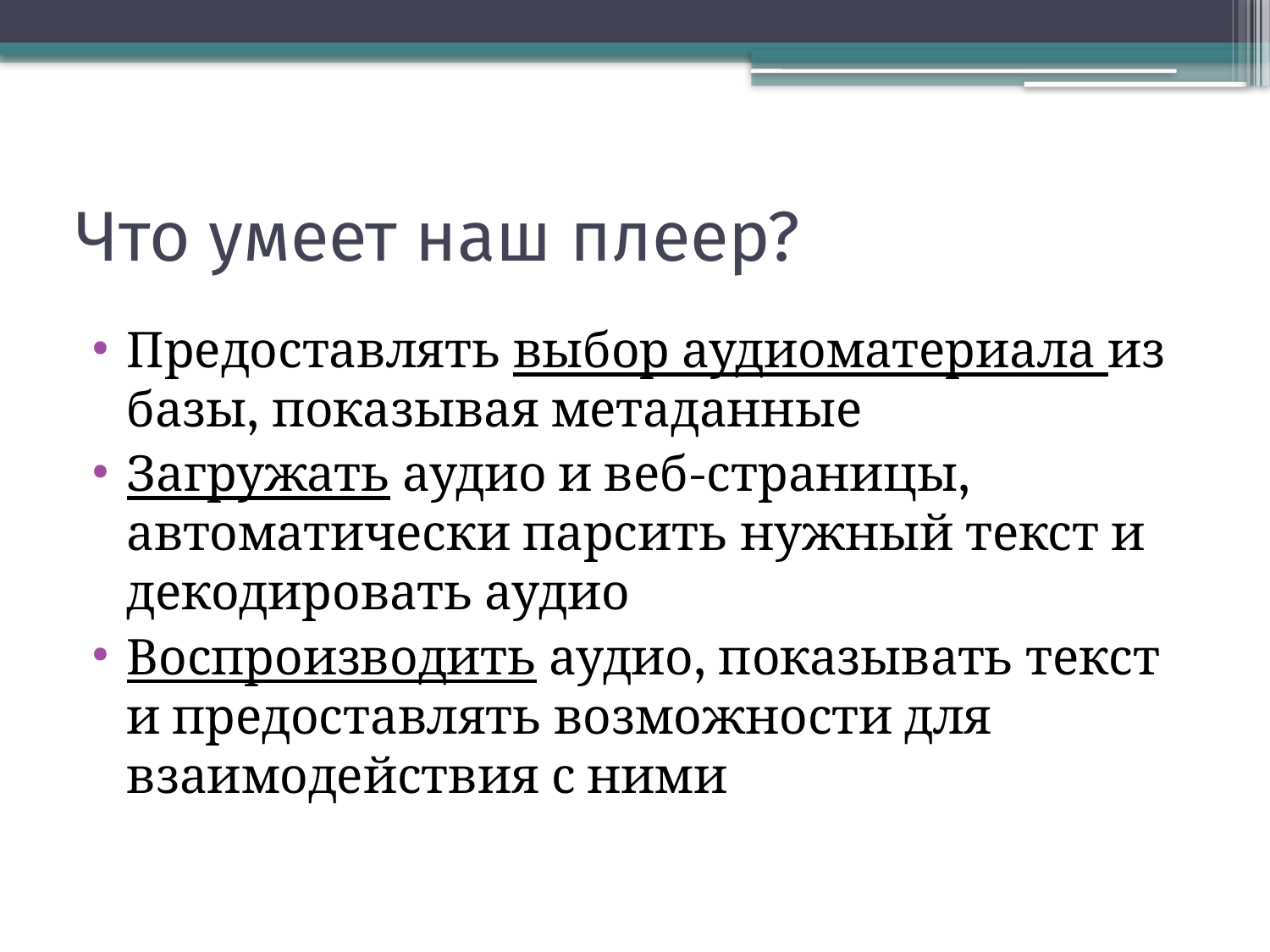

# Что умеет наш плеер?
Предоставлять выбор аудиоматериала из базы, показывая метаданные
Загружать аудио и веб-страницы, автоматически парсить нужный текст и декодировать аудио
Воспроизводить аудио, показывать текст и предоставлять возможности для взаимодействия с ними